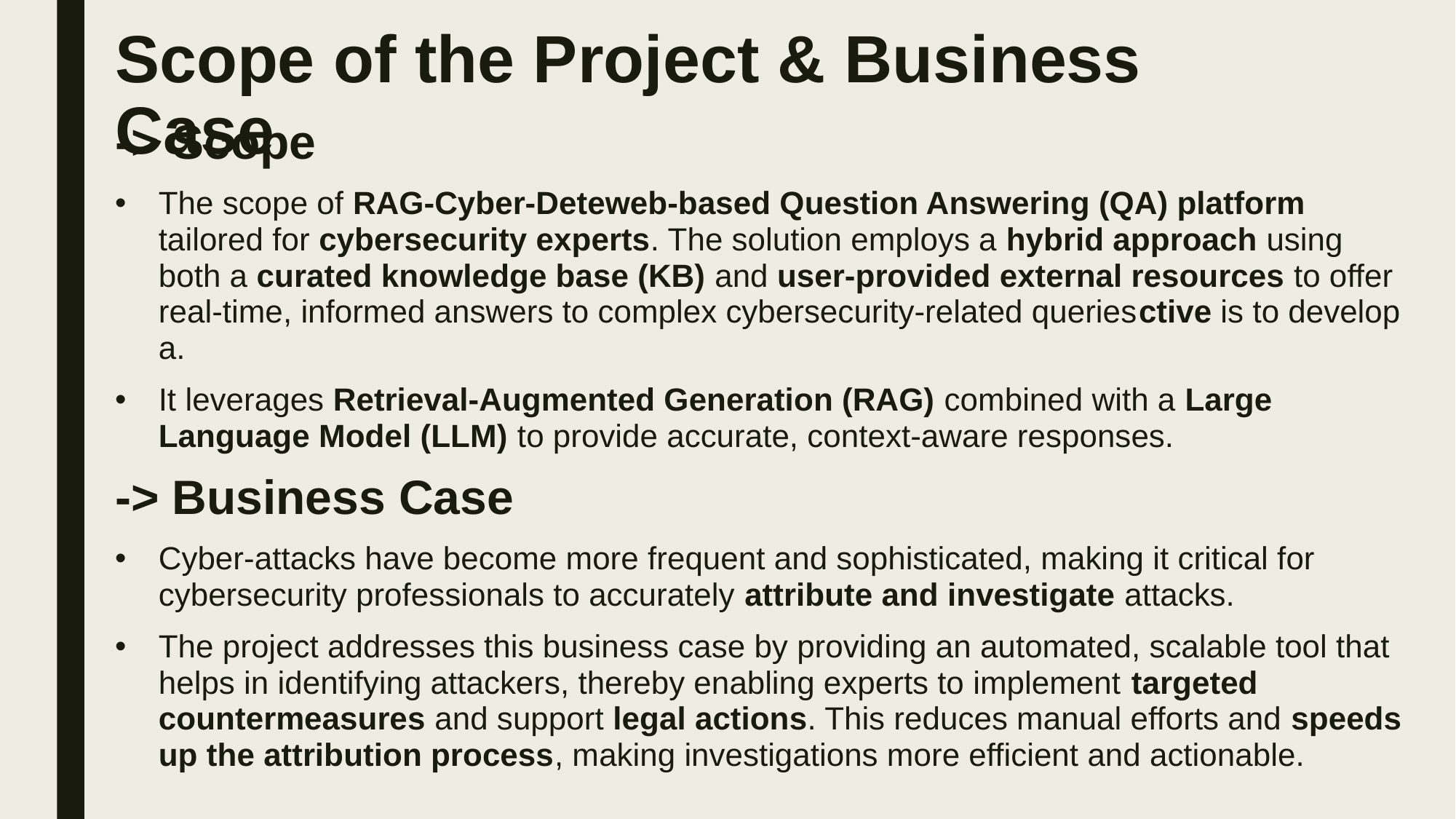

# Scope of the Project & Business Case
-> Scope
The scope of RAG-Cyber-Deteweb-based Question Answering (QA) platform tailored for cybersecurity experts. The solution employs a hybrid approach using both a curated knowledge base (KB) and user-provided external resources to offer real-time, informed answers to complex cybersecurity-related queriesctive is to develop a.
It leverages Retrieval-Augmented Generation (RAG) combined with a Large Language Model (LLM) to provide accurate, context-aware responses.
-> Business Case
Cyber-attacks have become more frequent and sophisticated, making it critical for cybersecurity professionals to accurately attribute and investigate attacks.
The project addresses this business case by providing an automated, scalable tool that helps in identifying attackers, thereby enabling experts to implement targeted countermeasures and support legal actions. This reduces manual efforts and speeds up the attribution process, making investigations more efficient and actionable.